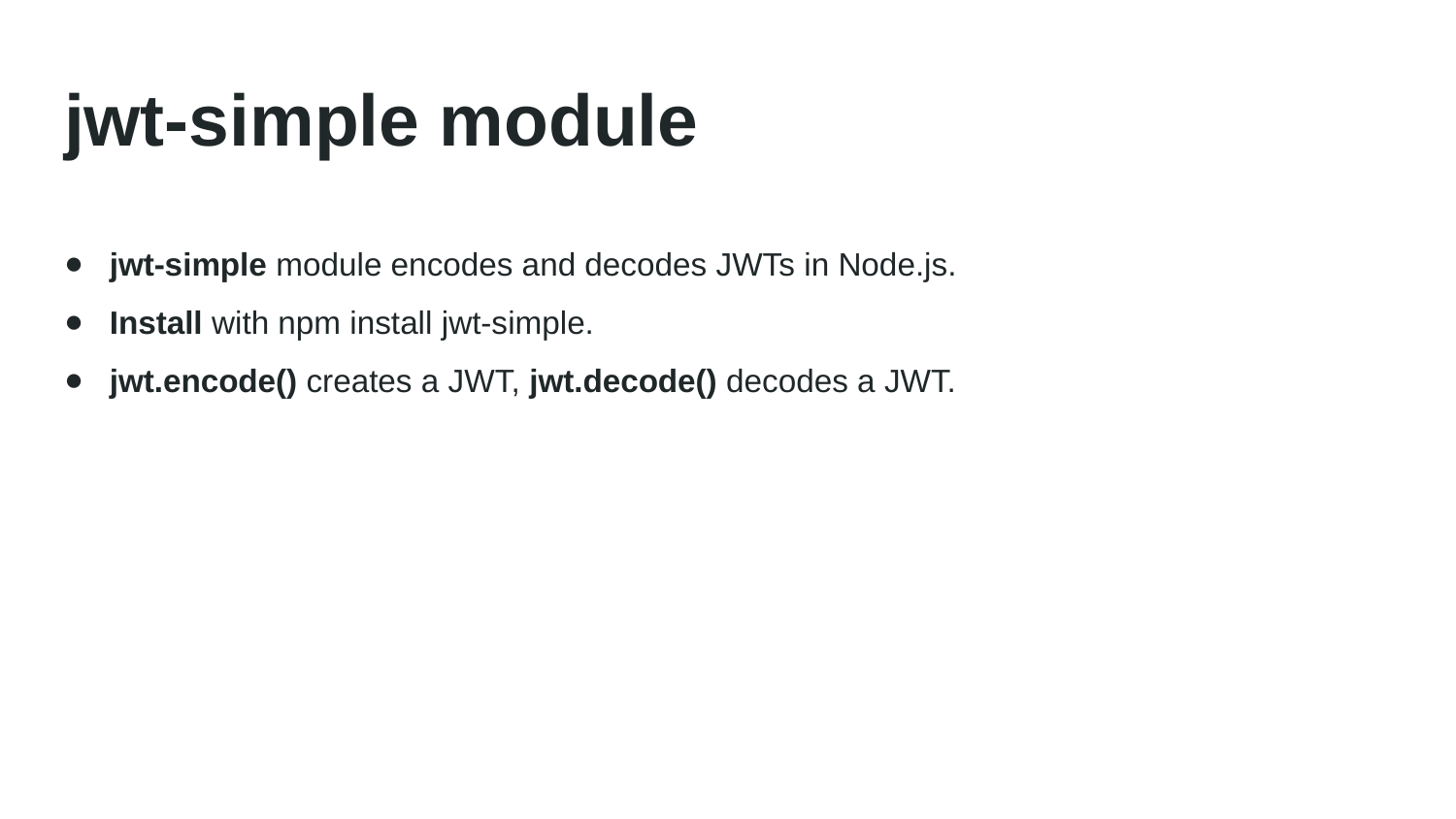

# jwt-simple module
jwt-simple module encodes and decodes JWTs in Node.js.
Install with npm install jwt-simple.
jwt.encode() creates a JWT, jwt.decode() decodes a JWT.